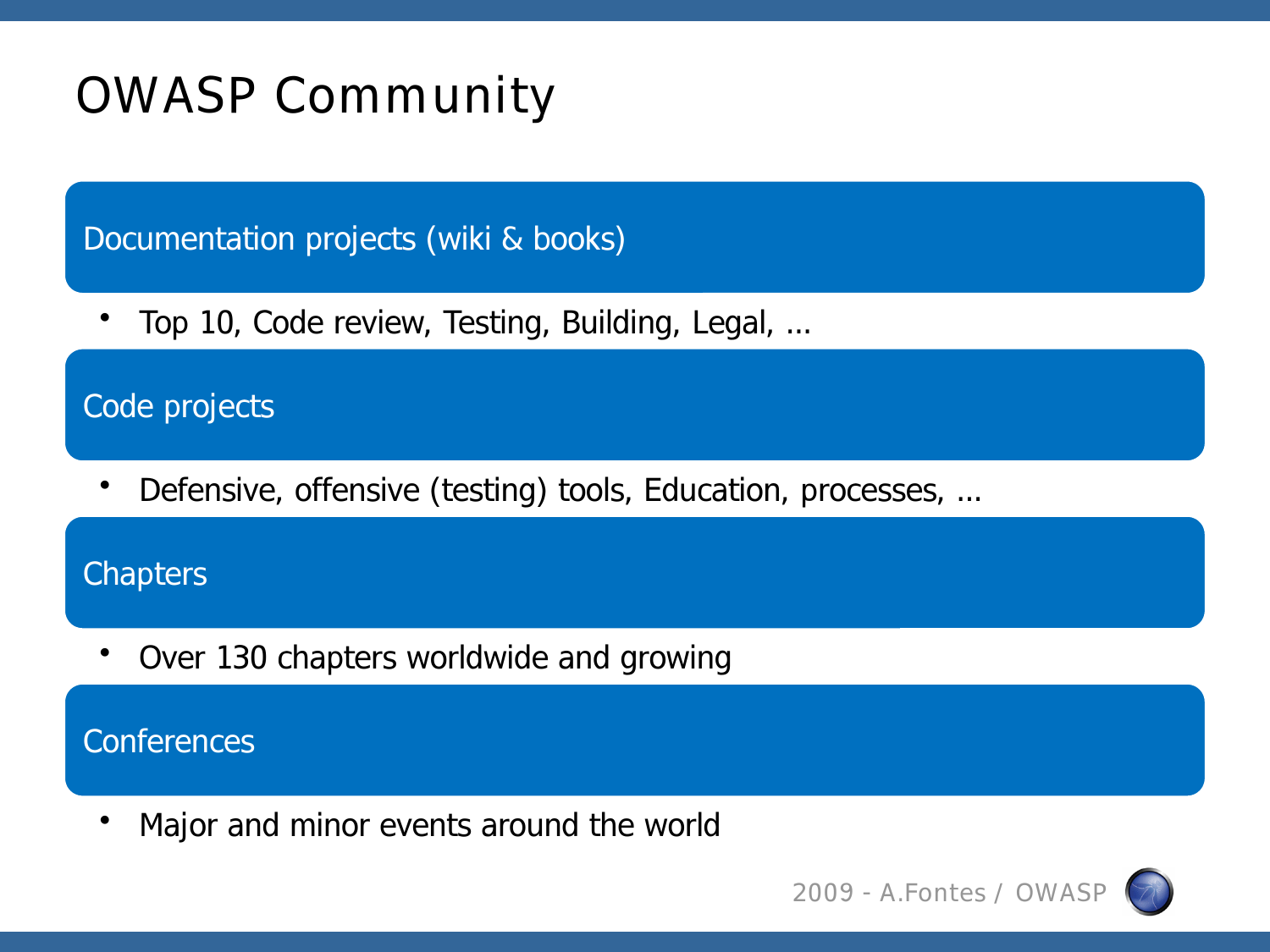

# OWASP Community
Documentation projects (wiki & books)
Top 10, Code review, Testing, Building, Legal, …
Code projects
Defensive, offensive (testing) tools, Education, processes, …
Chapters
Major and minor events around the world
Over 130 chapters worldwide and growing
Conferences